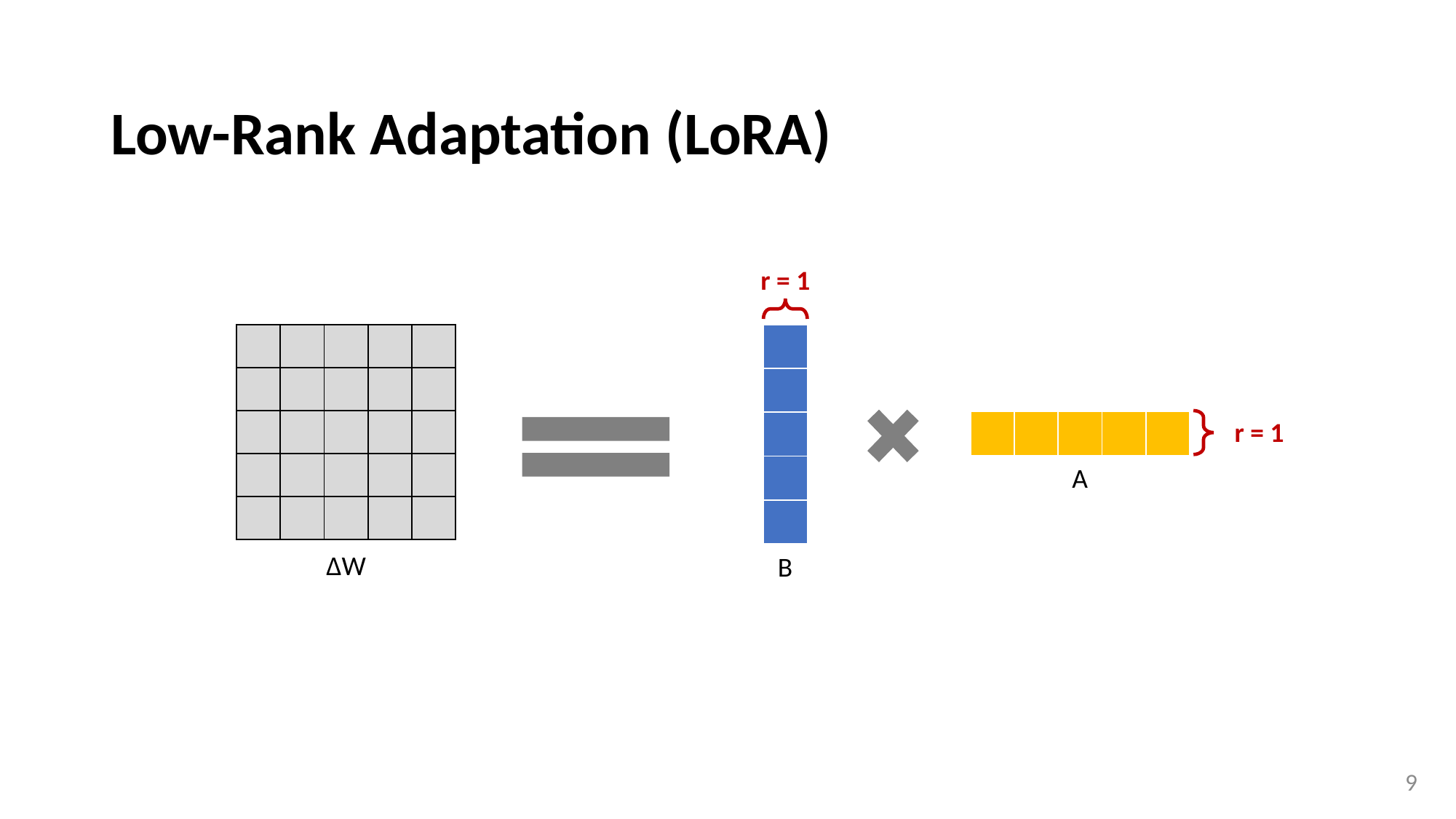

# Low-Rank Adaptation (LoRA)
r = 1

|  |  |  |  |  |
| --- | --- | --- | --- | --- |
|  |  |  |  |  |
|  |  |  |  |  |
|  |  |  |  |  |
|  |  |  |  |  |
|  |
| --- |
|  |
|  |
|  |
|  |

r = 1

|  |  |  |  |  |
| --- | --- | --- | --- | --- |
A
ΔW
B
9